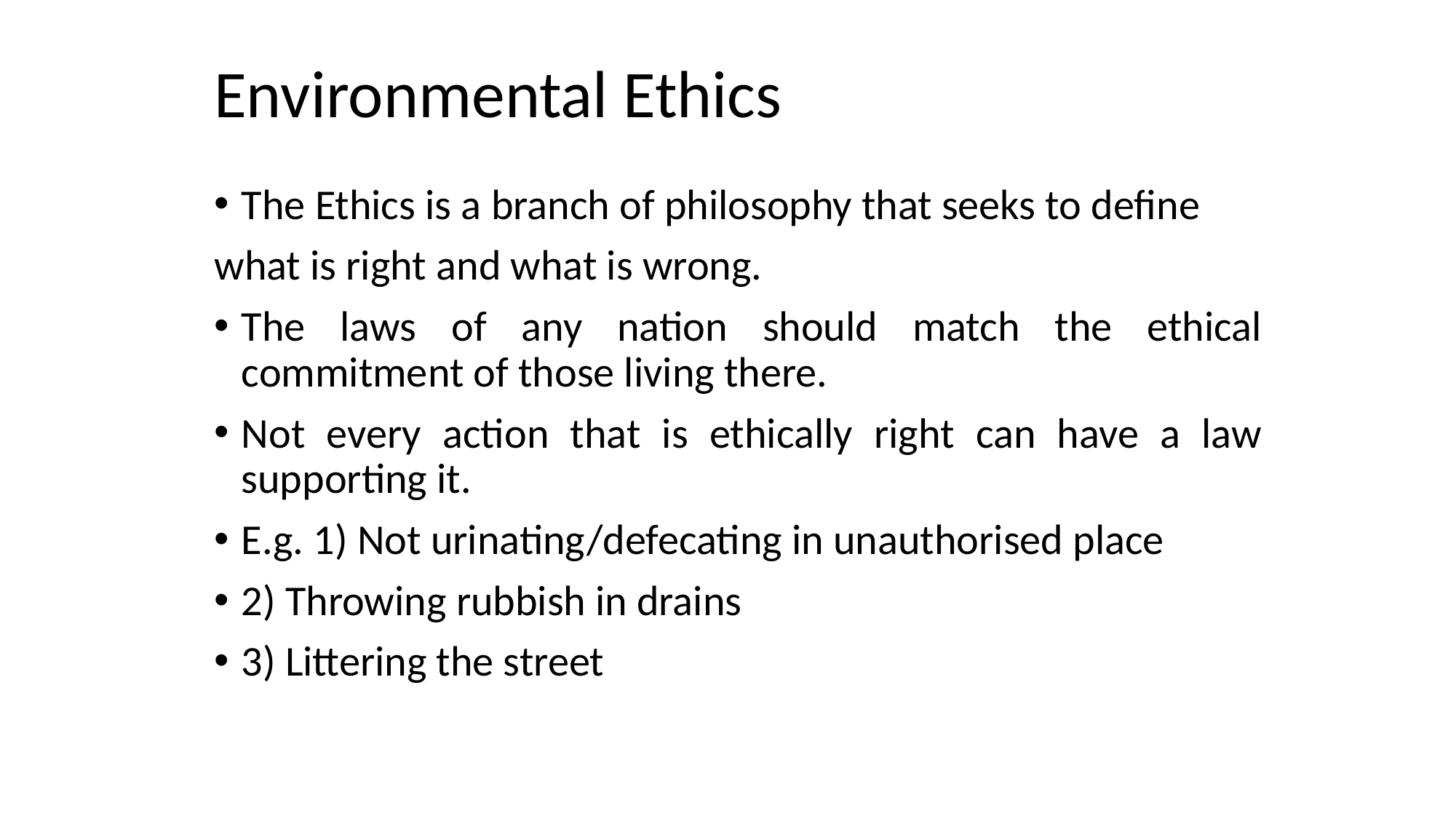

# Environmental Ethics
The Ethics is a branch of philosophy that seeks to define
what is right and what is wrong.
The laws of any nation should match the ethical commitment of those living there.
Not every action that is ethically right can have a law supporting it.
E.g. 1) Not urinating/defecating in unauthorised place
2) Throwing rubbish in drains
3) Littering the street